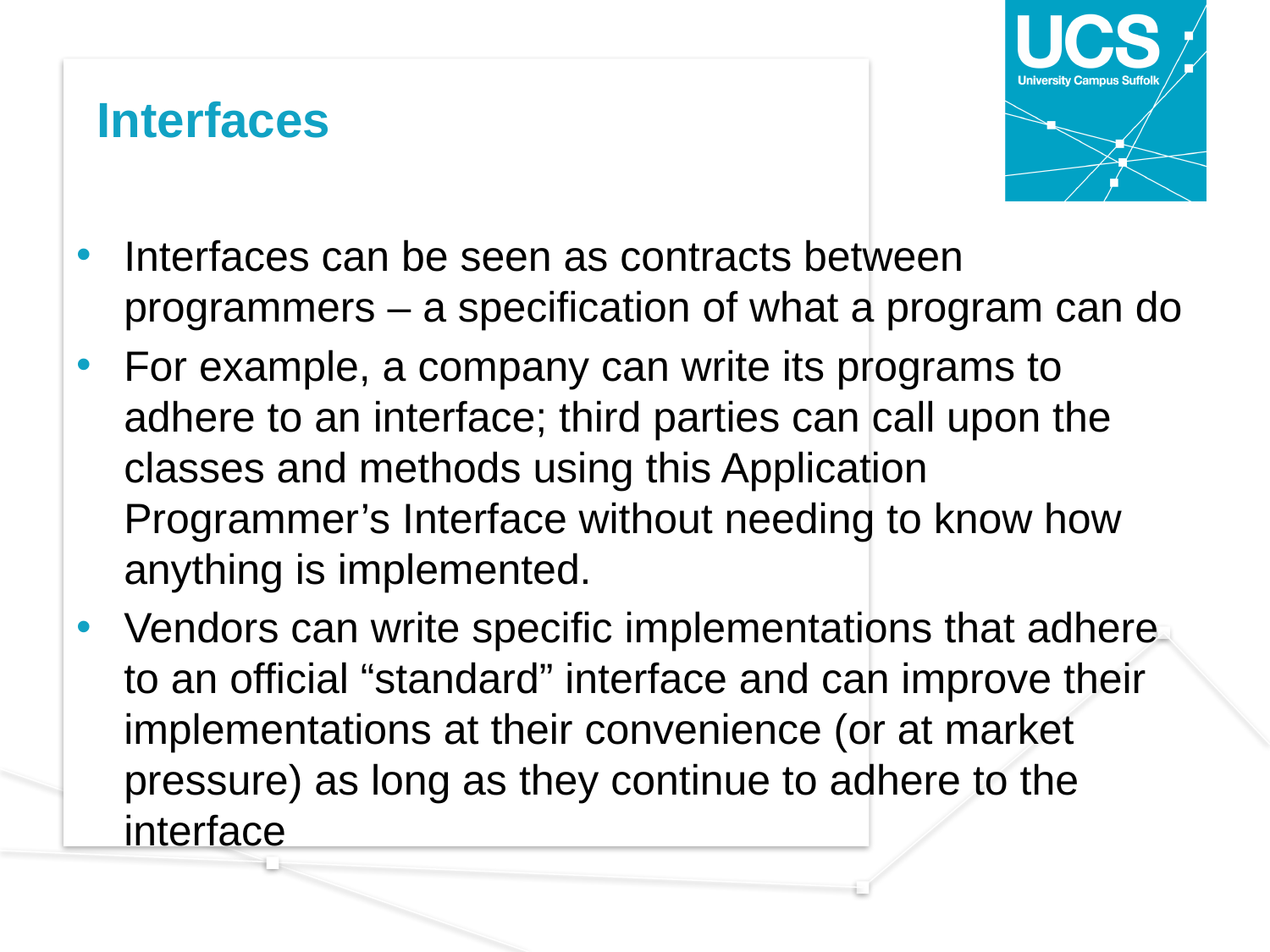

# Interfaces
Interfaces can be seen as contracts between programmers – a specification of what a program can do
For example, a company can write its programs to adhere to an interface; third parties can call upon the classes and methods using this Application Programmer’s Interface without needing to know how anything is implemented.
Vendors can write specific implementations that adhere to an official “standard” interface and can improve their implementations at their convenience (or at market pressure) as long as they continue to adhere to the interface